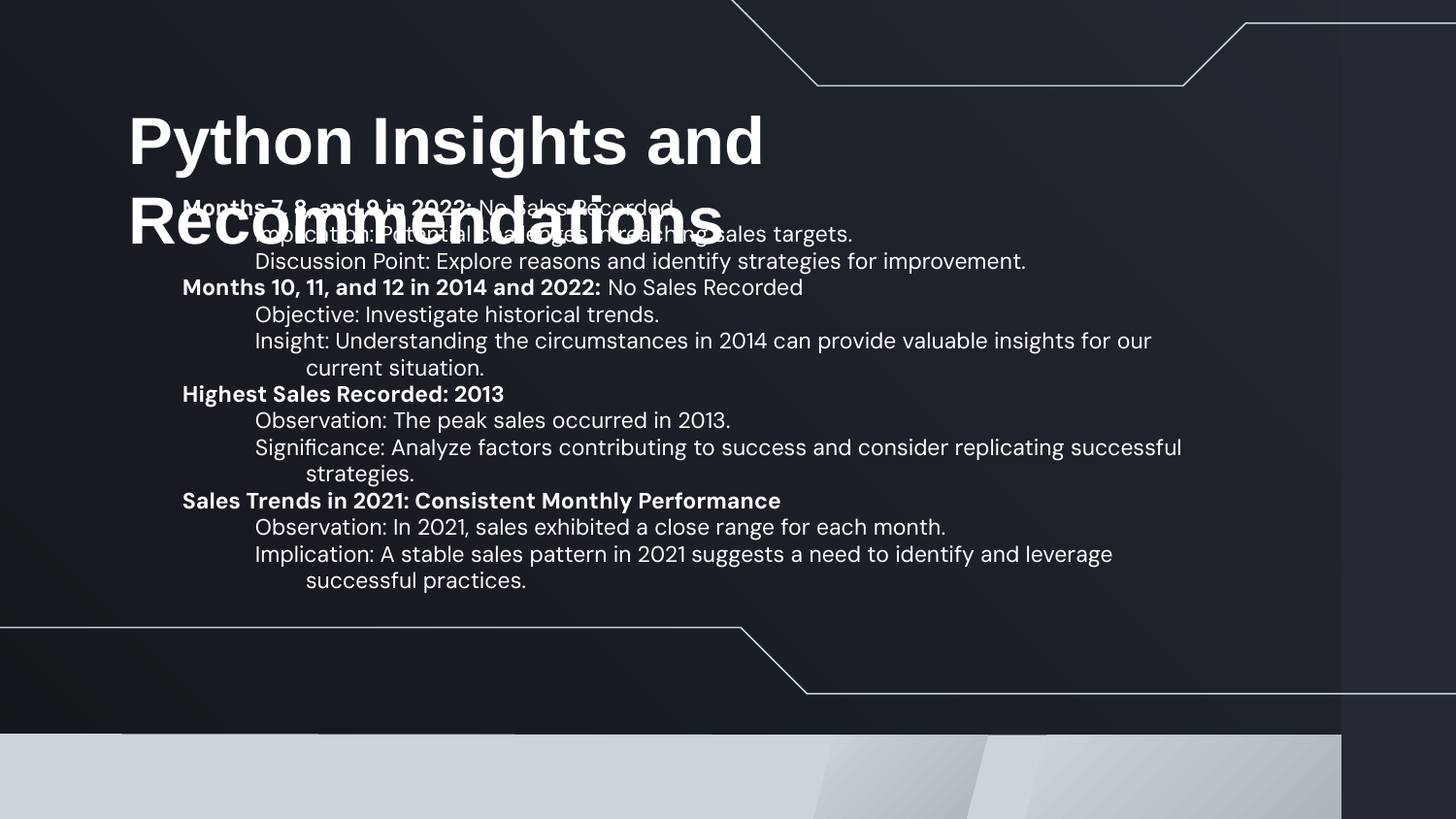

# Python Insights and Recommendations
Months 7, 8, and 9 in 2022: No Sales Recorded
Implication: Potential challenges in reaching sales targets.
Discussion Point: Explore reasons and identify strategies for improvement.
Months 10, 11, and 12 in 2014 and 2022: No Sales Recorded
Objective: Investigate historical trends.
Insight: Understanding the circumstances in 2014 can provide valuable insights for our current situation.
Highest Sales Recorded: 2013
Observation: The peak sales occurred in 2013.
Significance: Analyze factors contributing to success and consider replicating successful strategies.
Sales Trends in 2021: Consistent Monthly Performance
Observation: In 2021, sales exhibited a close range for each month.
Implication: A stable sales pattern in 2021 suggests a need to identify and leverage successful practices.